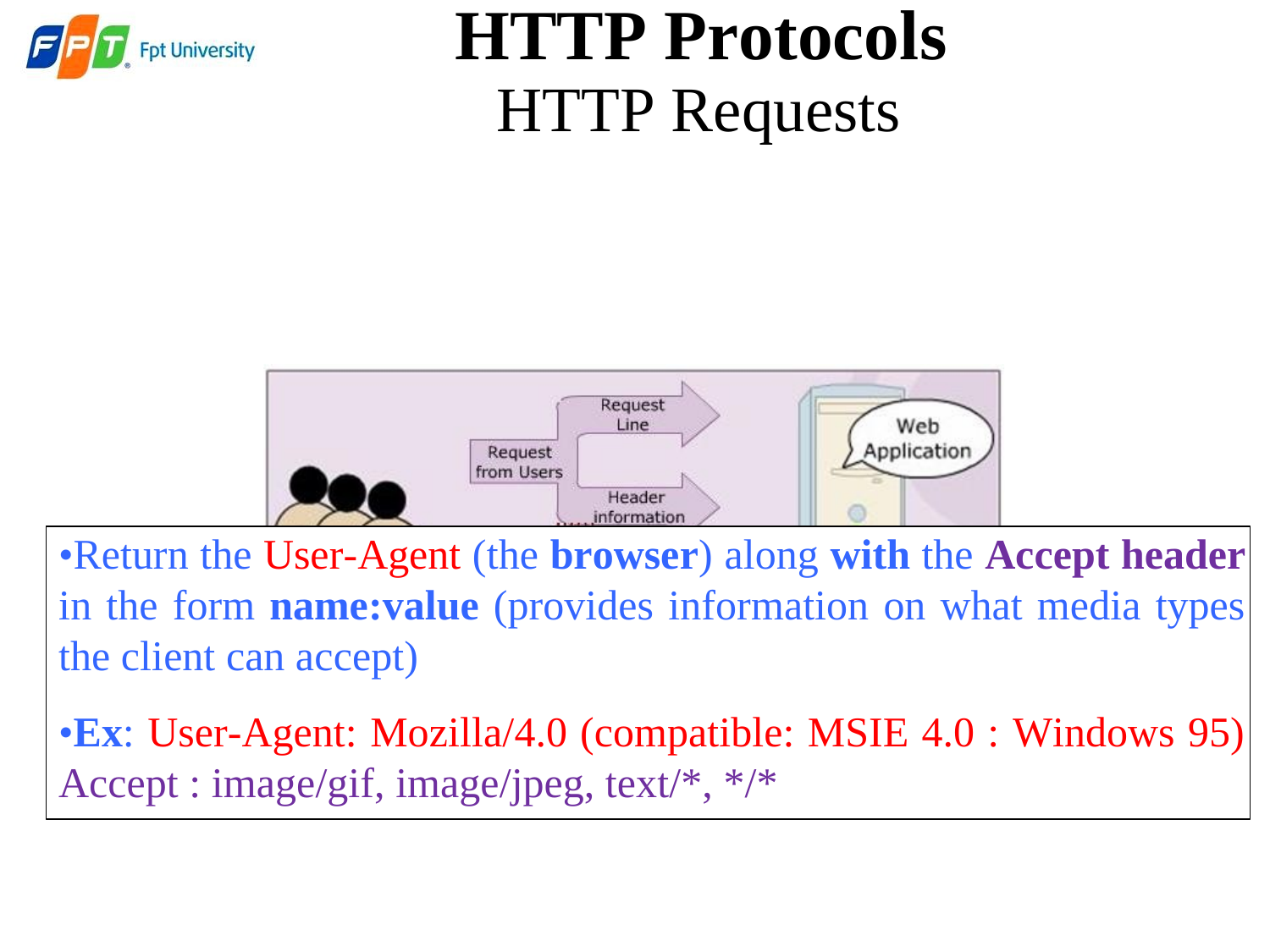

HTTP Protocols
HTTP Requests

A carriage return/ line feed

•Return the User-Agent (the browser) along with the Accept header in the form name:value (provides information on what media types the client can accept)
•Ex: User-Agent: Mozilla/4.0 (compatible: MSIE 4.0 : Windows 95) Accept : image/gif, image/jpeg, text/*, */*